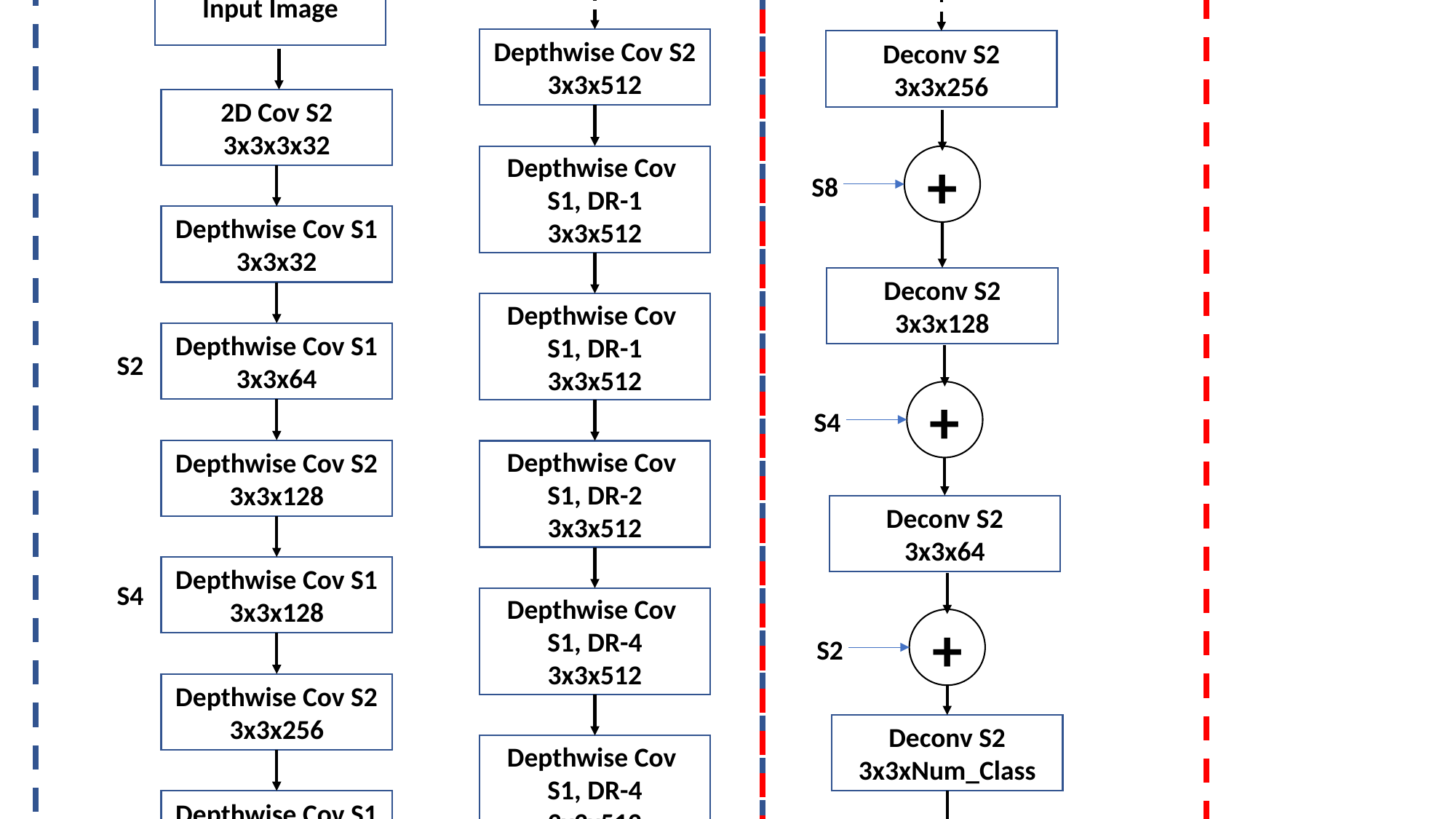

Decoder
Encoder
Input Image
Depthwise Cov S2
3x3x512
Deconv S2
3x3x256
2D Cov S2
3x3x3x32
Depthwise Cov
S1, DR-1
3x3x512
+
S8
Depthwise Cov S1
3x3x32
Deconv S2
3x3x128
Depthwise Cov
S1, DR-1
3x3x512
Depthwise Cov S1
3x3x64
S2
+
S4
Depthwise Cov S2
3x3x128
Depthwise Cov
S1, DR-2
3x3x512
Deconv S2
3x3x64
Depthwise Cov S1
3x3x128
S4
Depthwise Cov
S1, DR-4
3x3x512
+
S2
Depthwise Cov S2
3x3x256
Deconv S2
3x3xNum_Class
Depthwise Cov
S1, DR-4
3x3x512
Depthwise Cov S1
3x3x256
S8
Output SSD Image